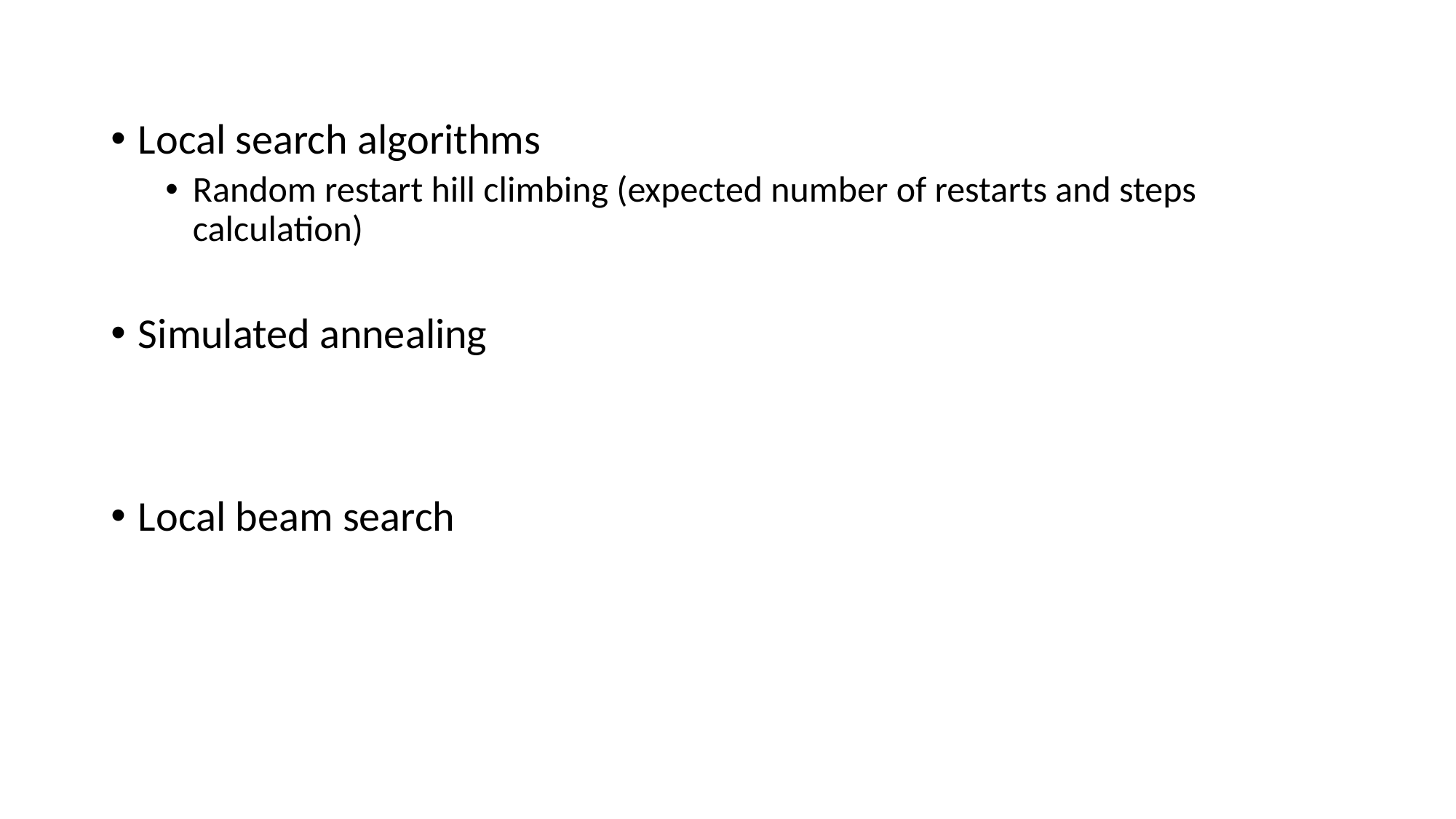

Local search algorithms
Random restart hill climbing (expected number of restarts and steps calculation)

Simulated annealing

Local beam search